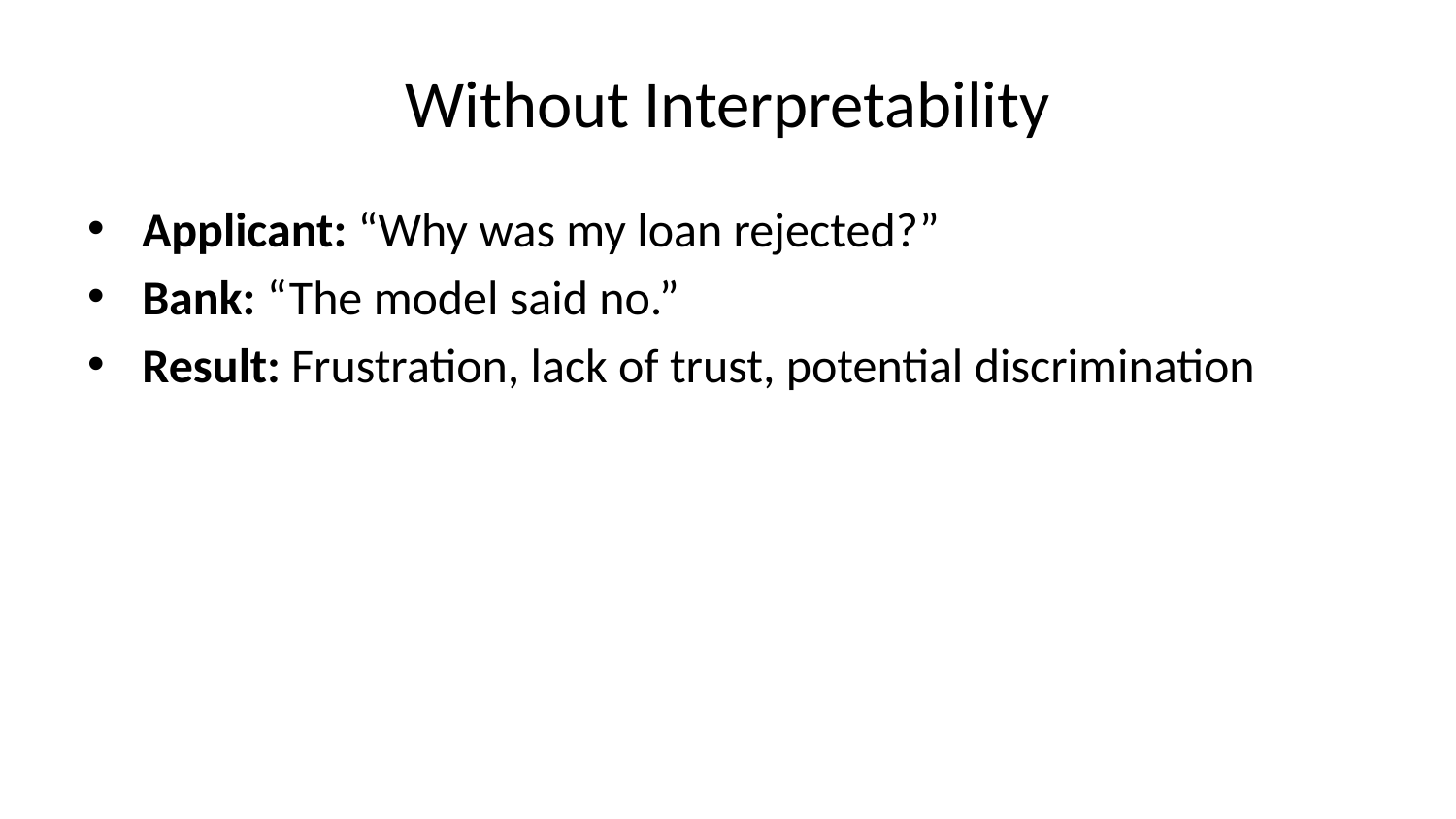

# Without Interpretability
Applicant: “Why was my loan rejected?”
Bank: “The model said no.”
Result: Frustration, lack of trust, potential discrimination